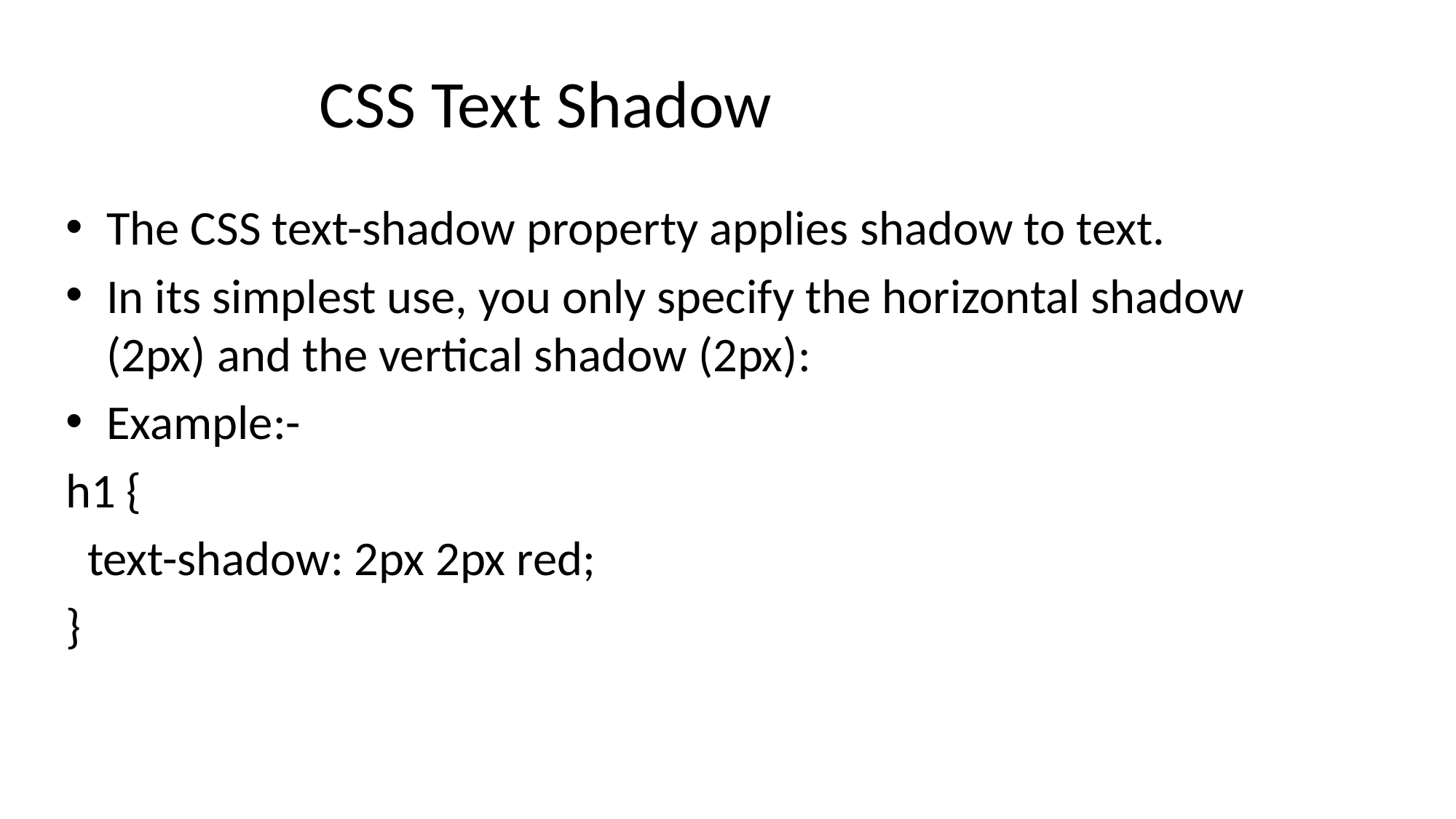

# CSS Text Shadow
The CSS text-shadow property applies shadow to text.
In its simplest use, you only specify the horizontal shadow (2px) and the vertical shadow (2px):
Example:-
h1 {
  text-shadow: 2px 2px red;
}